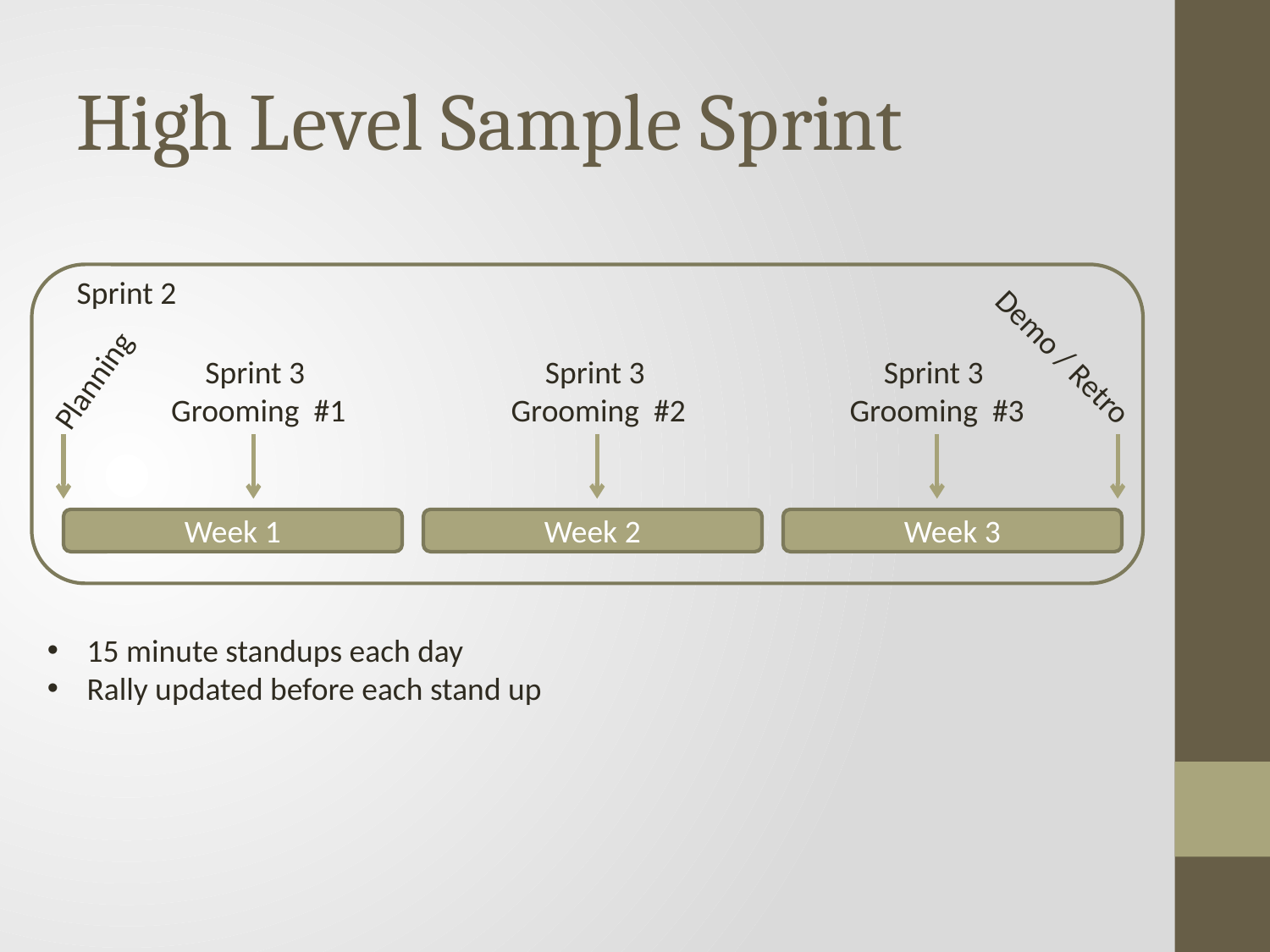

# High Level Sample Sprint

Sprint 2
Demo / Retro
Sprint 3
Grooming  #1
Sprint 3
Grooming  #2
Sprint 3
Grooming  #3
Planning
Week 1
Week 2
Week 3
15 minute standups each day
Rally updated before each stand up